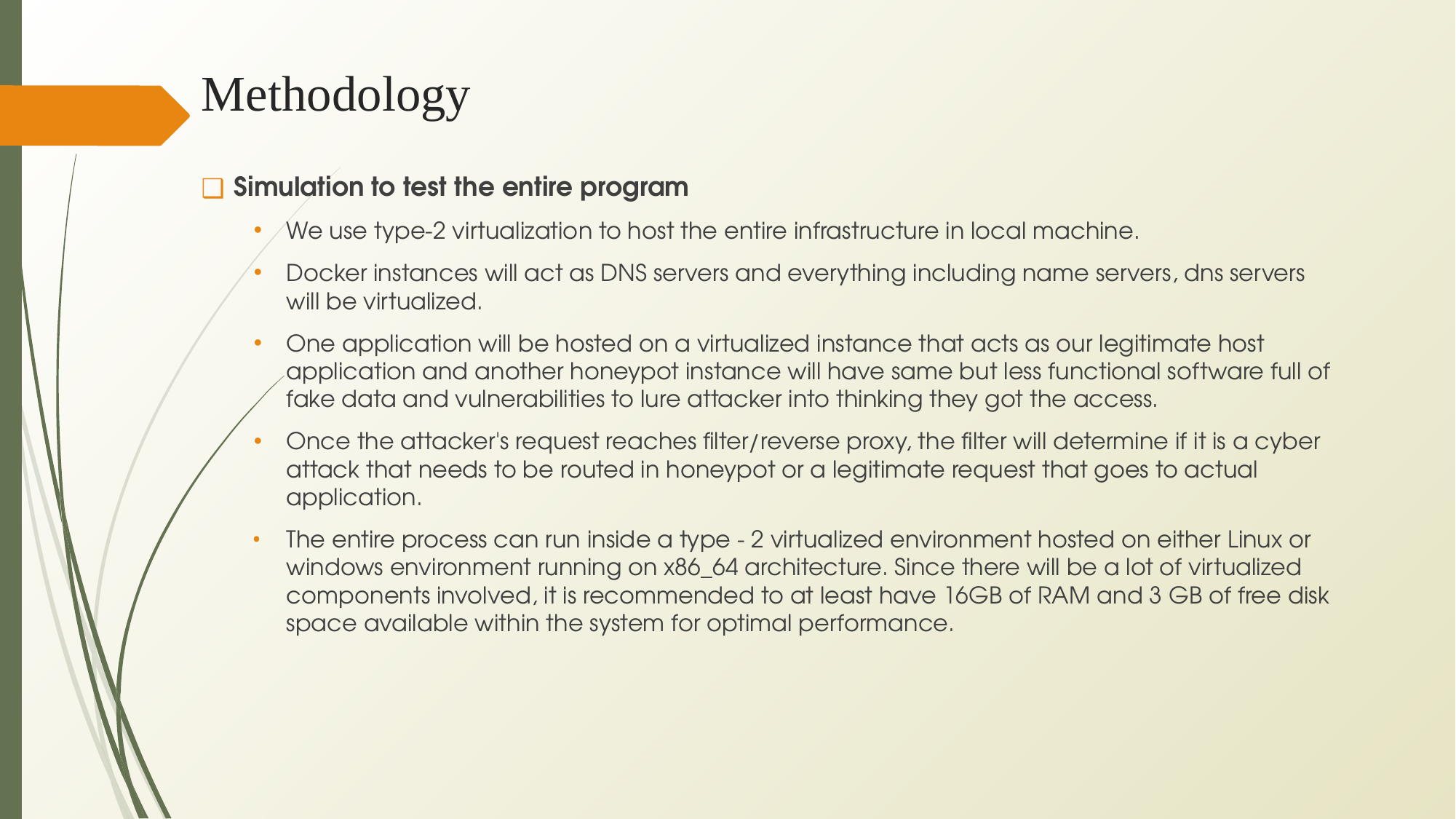

# Methodology
Simulation to test the entire program
We use type-2 virtualization to host the entire infrastructure in local machine.
Docker instances will act as DNS servers and everything including name servers, dns servers will be virtualized.
One application will be hosted on a virtualized instance that acts as our legitimate host application and another honeypot instance will have same but less functional software full of fake data and vulnerabilities to lure attacker into thinking they got the access.
Once the attacker's request reaches filter/reverse proxy, the filter will determine if it is a cyber attack that needs to be routed in honeypot or a legitimate request that goes to actual application.
The entire process can run inside a type - 2 virtualized environment hosted on either Linux or windows environment running on x86_64 architecture. Since there will be a lot of virtualized components involved, it is recommended to at least have 16GB of RAM and 3 GB of free disk space available within the system for optimal performance.